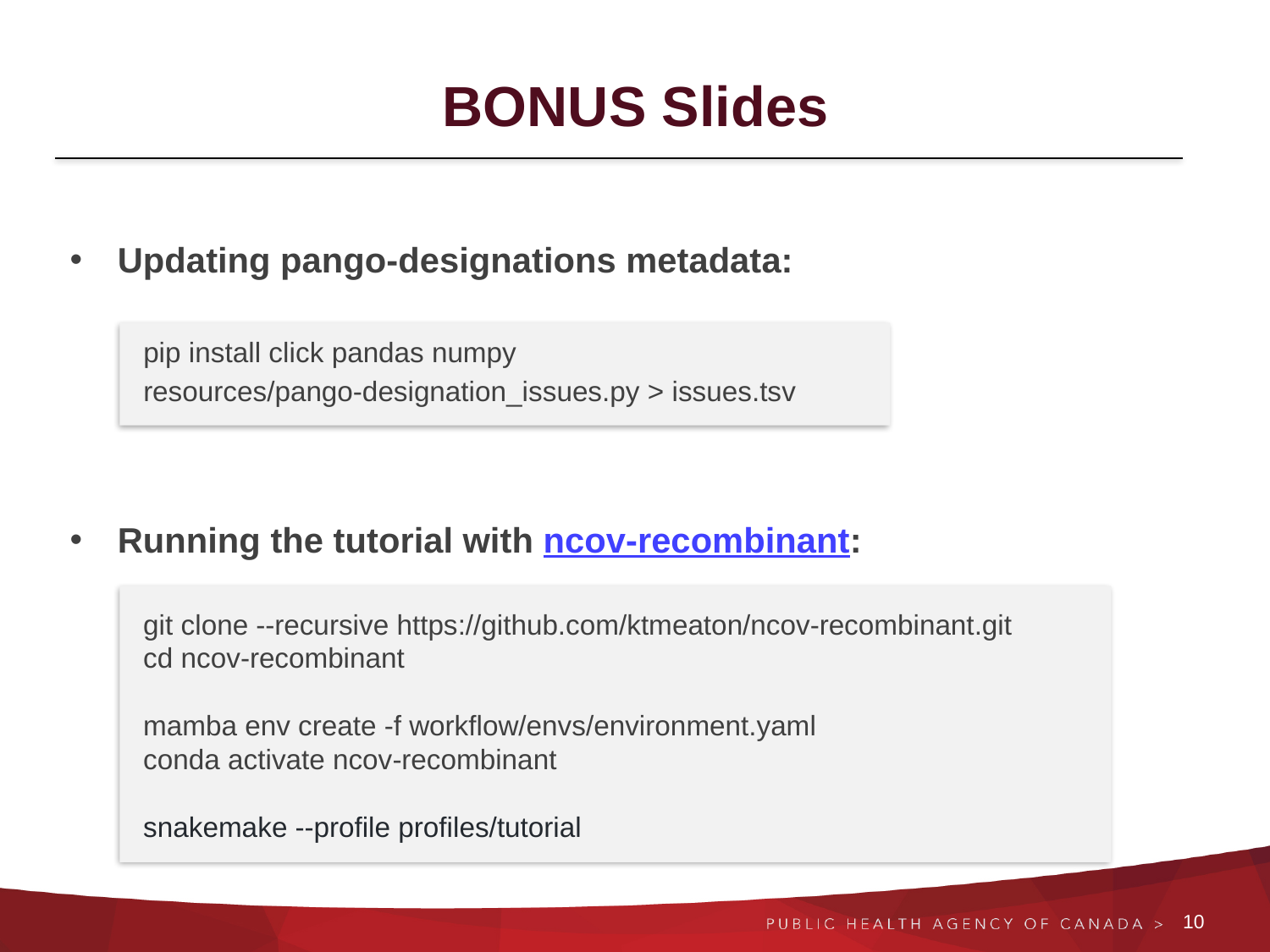

# BONUS Slides
Updating pango-designations metadata:

pip install click pandas numpy
resources/pango-designation_issues.py > issues.tsv

Running the tutorial with ncov-recombinant:

git clone --recursive https://github.com/ktmeaton/ncov-recombinant.git
cd ncov-recombinant

mamba env create -f workflow/envs/environment.yaml
conda activate ncov-recombinant

snakemake --profile profiles/tutorial

10